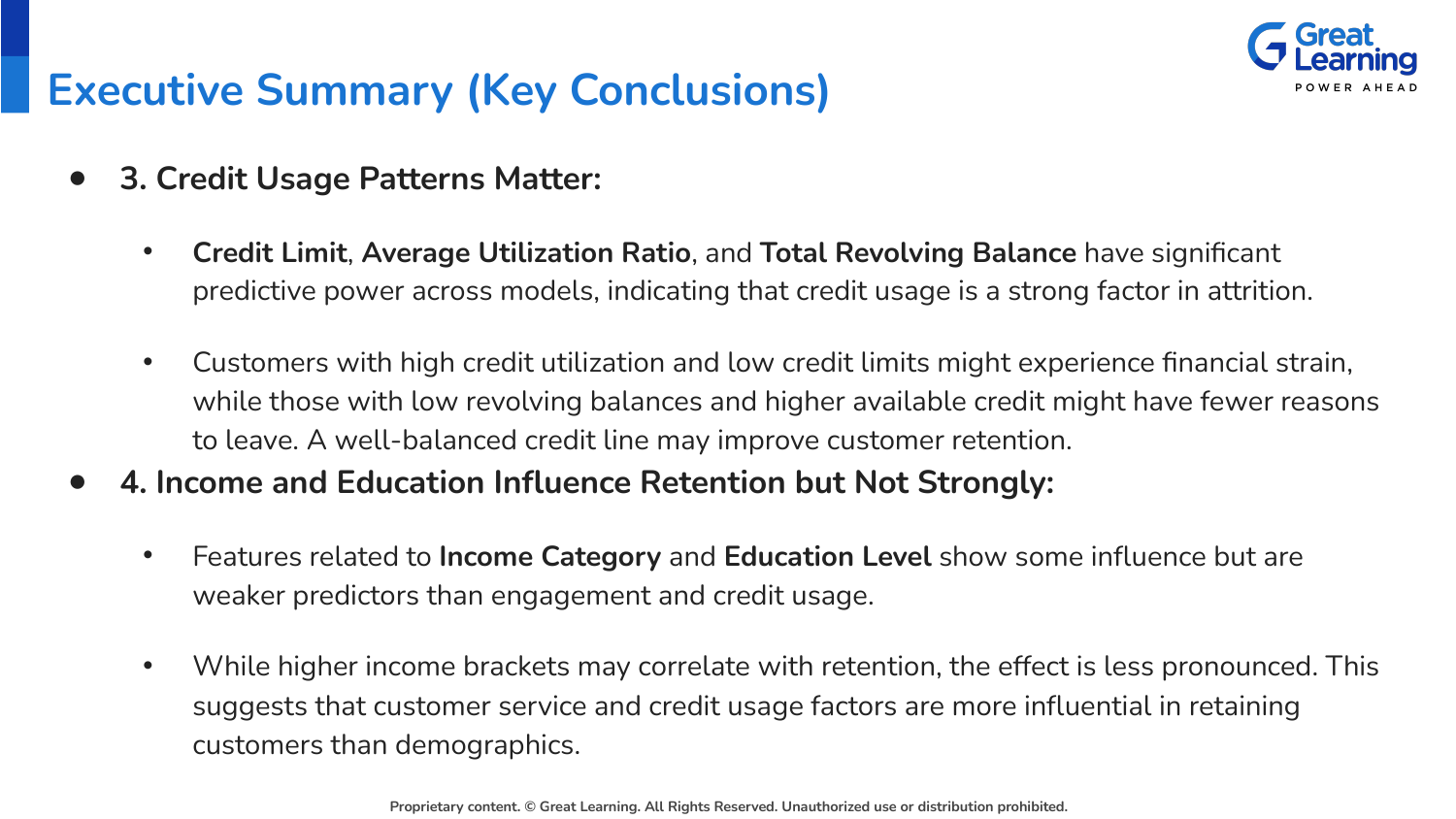

# Executive Summary (Key Conclusions)
3. Credit Usage Patterns Matter:
Credit Limit, Average Utilization Ratio, and Total Revolving Balance have significant predictive power across models, indicating that credit usage is a strong factor in attrition.
Customers with high credit utilization and low credit limits might experience financial strain, while those with low revolving balances and higher available credit might have fewer reasons to leave. A well-balanced credit line may improve customer retention.
4. Income and Education Influence Retention but Not Strongly:
Features related to Income Category and Education Level show some influence but are weaker predictors than engagement and credit usage.
While higher income brackets may correlate with retention, the effect is less pronounced. This suggests that customer service and credit usage factors are more influential in retaining customers than demographics.